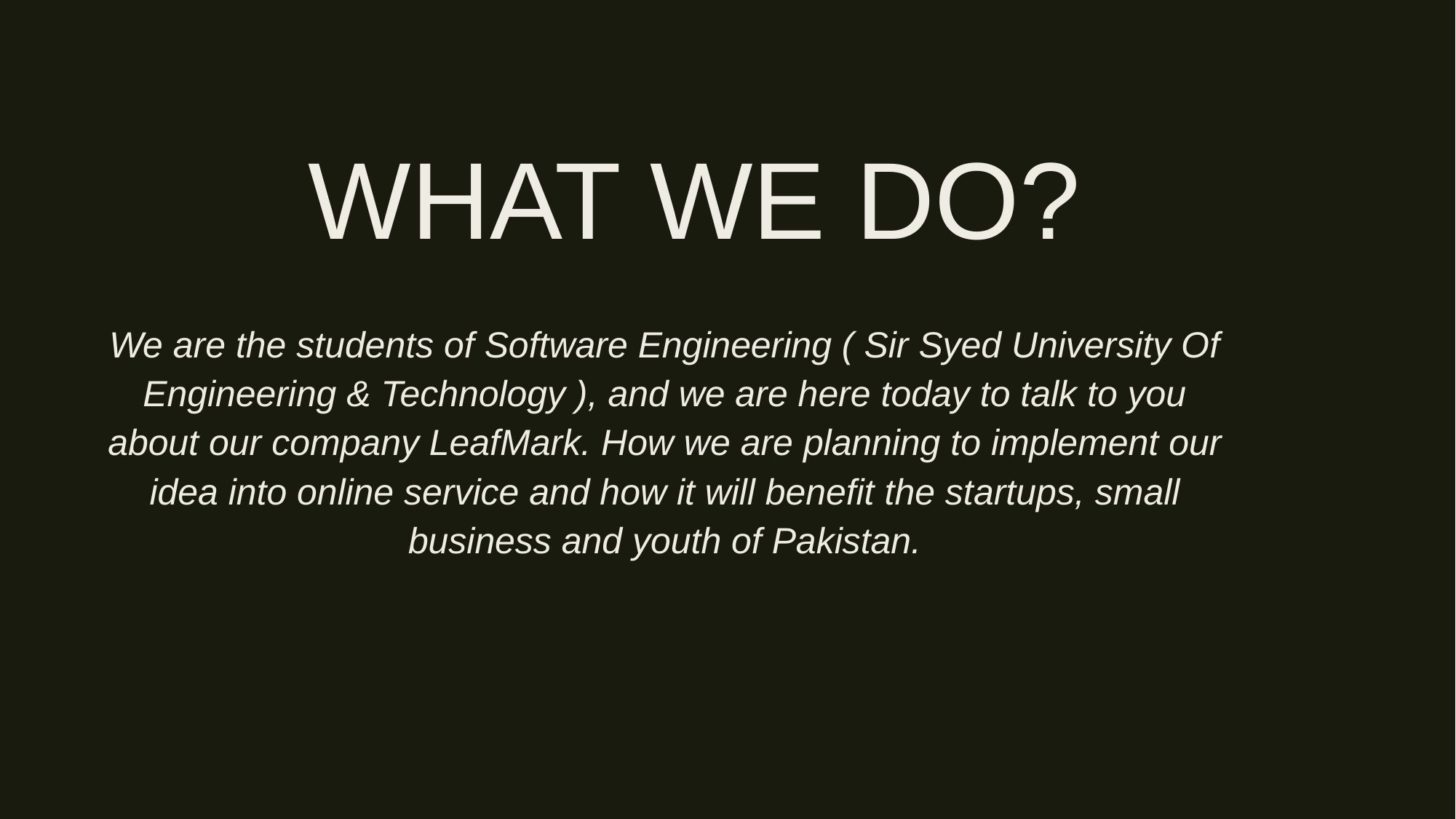

# What We Do?
We are the students of Software Engineering ( Sir Syed University Of Engineering & Technology ), and we are here today to talk to you about our company LeafMark. How we are planning to implement our idea into online service and how it will benefit the startups, small business and youth of Pakistan.